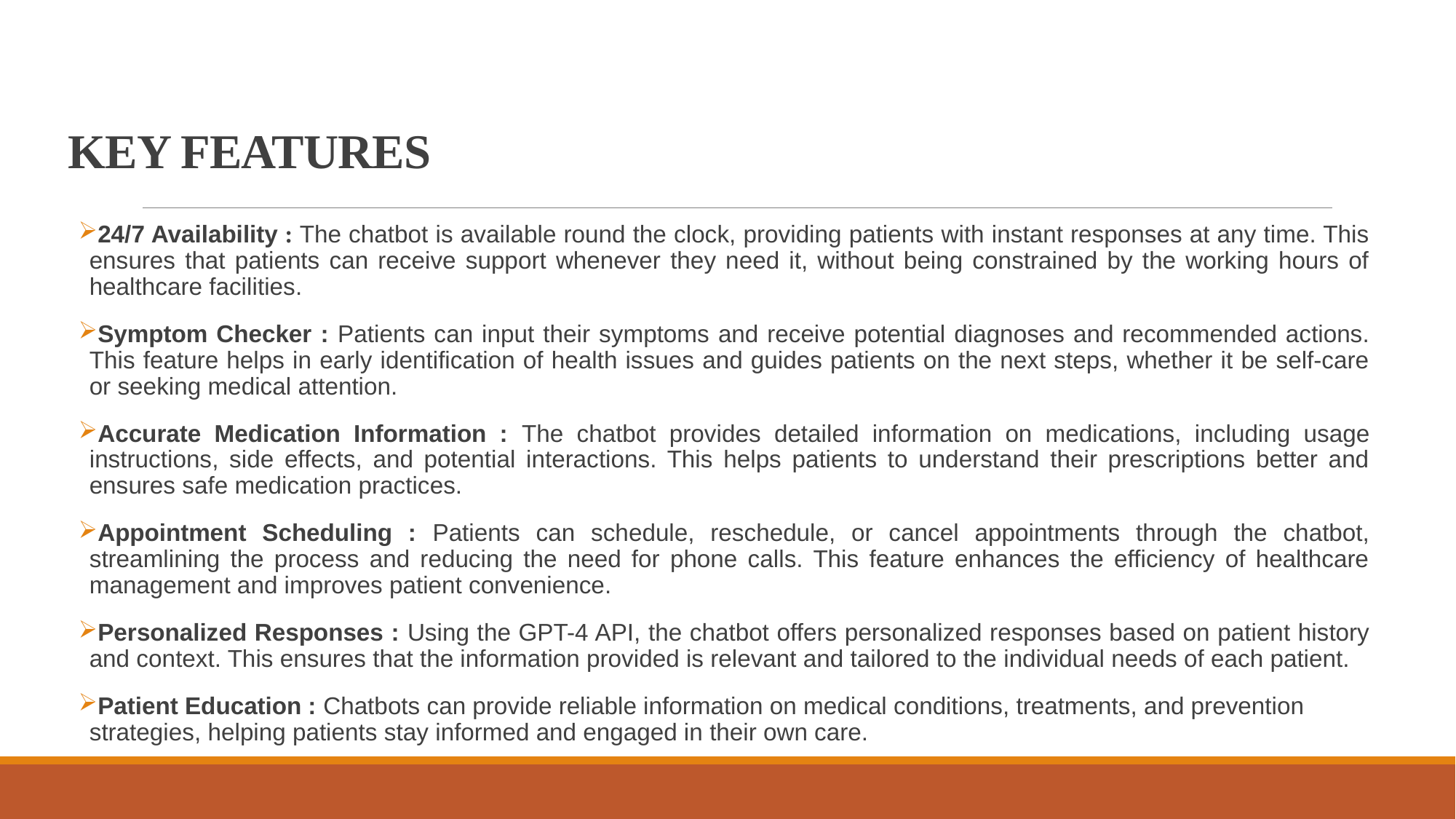

# KEY FEATURES
24/7 Availability : The chatbot is available round the clock, providing patients with instant responses at any time. This ensures that patients can receive support whenever they need it, without being constrained by the working hours of healthcare facilities.
Symptom Checker : Patients can input their symptoms and receive potential diagnoses and recommended actions. This feature helps in early identification of health issues and guides patients on the next steps, whether it be self-care or seeking medical attention.
Accurate Medication Information : The chatbot provides detailed information on medications, including usage instructions, side effects, and potential interactions. This helps patients to understand their prescriptions better and ensures safe medication practices.
Appointment Scheduling : Patients can schedule, reschedule, or cancel appointments through the chatbot, streamlining the process and reducing the need for phone calls. This feature enhances the efficiency of healthcare management and improves patient convenience.
Personalized Responses : Using the GPT-4 API, the chatbot offers personalized responses based on patient history and context. This ensures that the information provided is relevant and tailored to the individual needs of each patient.
Patient Education : Chatbots can provide reliable information on medical conditions, treatments, and prevention strategies, helping patients stay informed and engaged in their own care.